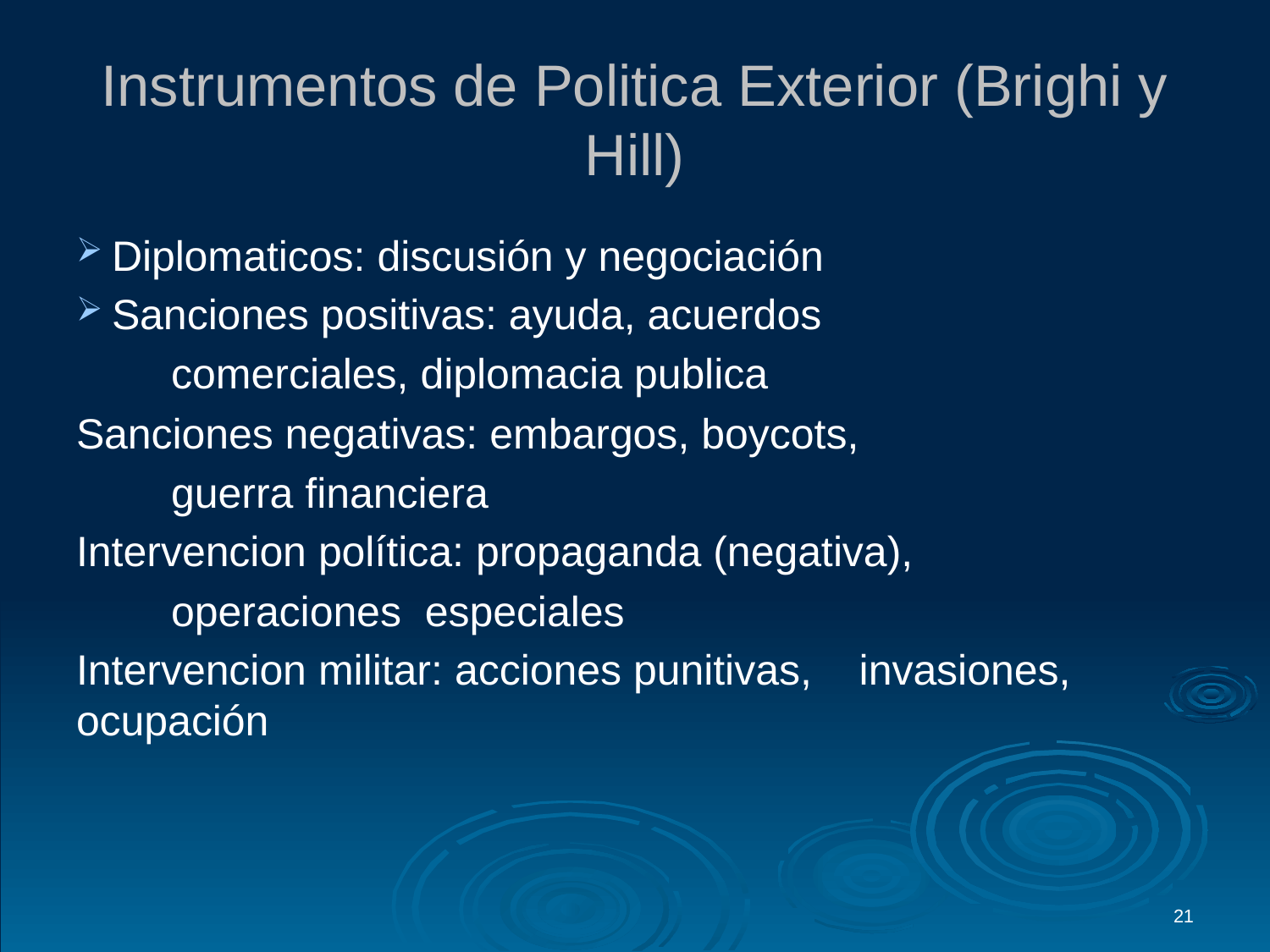

# Instrumentos de Politica Exterior (Brighi y Hill)
Diplomaticos: discusión y negociación
Sanciones positivas: ayuda, acuerdos
        comerciales, diplomacia publica
Sanciones negativas: embargos, boycots,
        guerra financiera
Intervencion política: propaganda (negativa),
        operaciones  especiales
Intervencion militar: acciones punitivas,    invasiones, ocupación

21